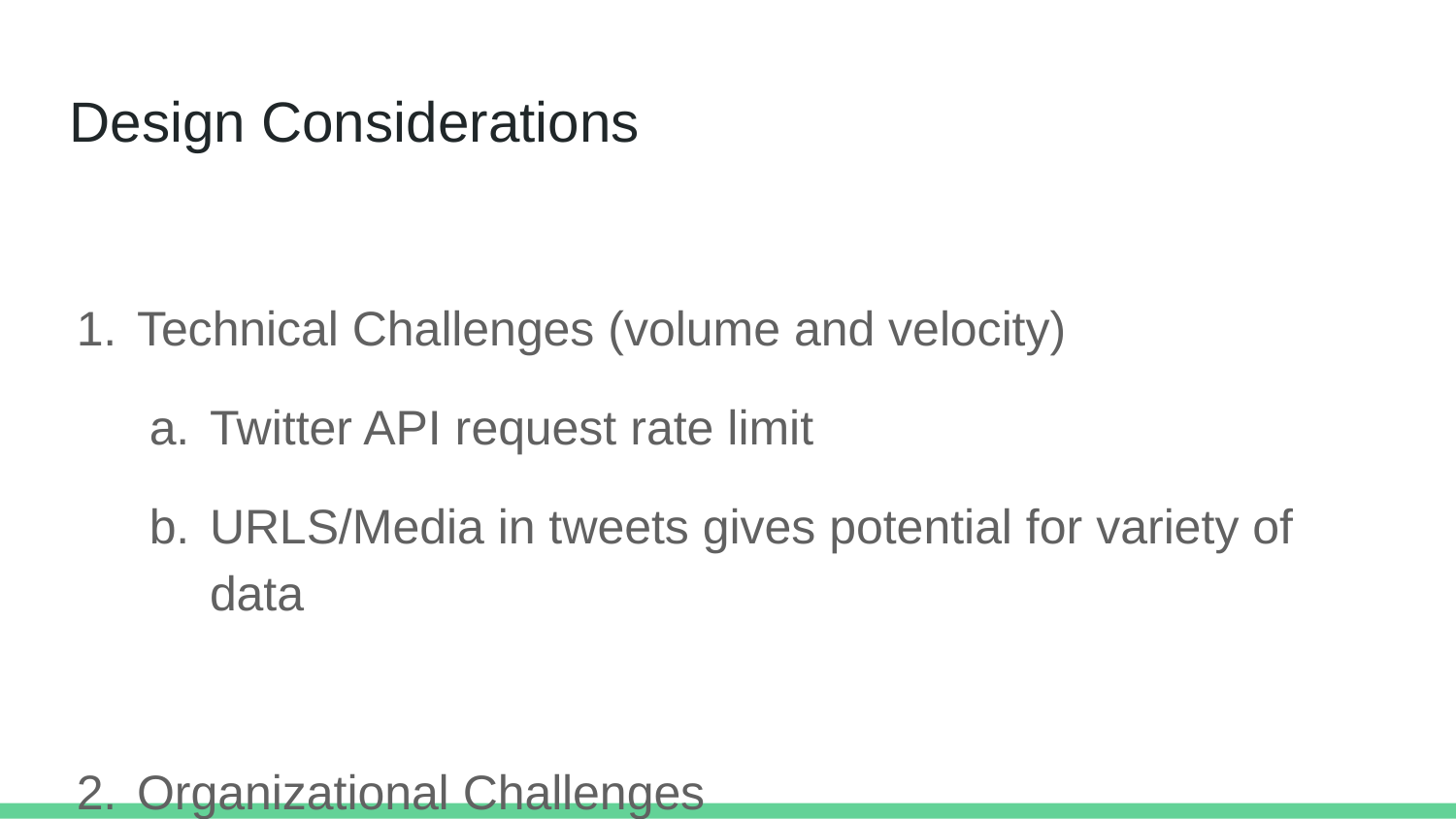

# Design Considerations

Technical Challenges (volume and velocity)
Twitter API request rate limit
URLS/Media in tweets gives potential for variety of data

Organizational Challenges